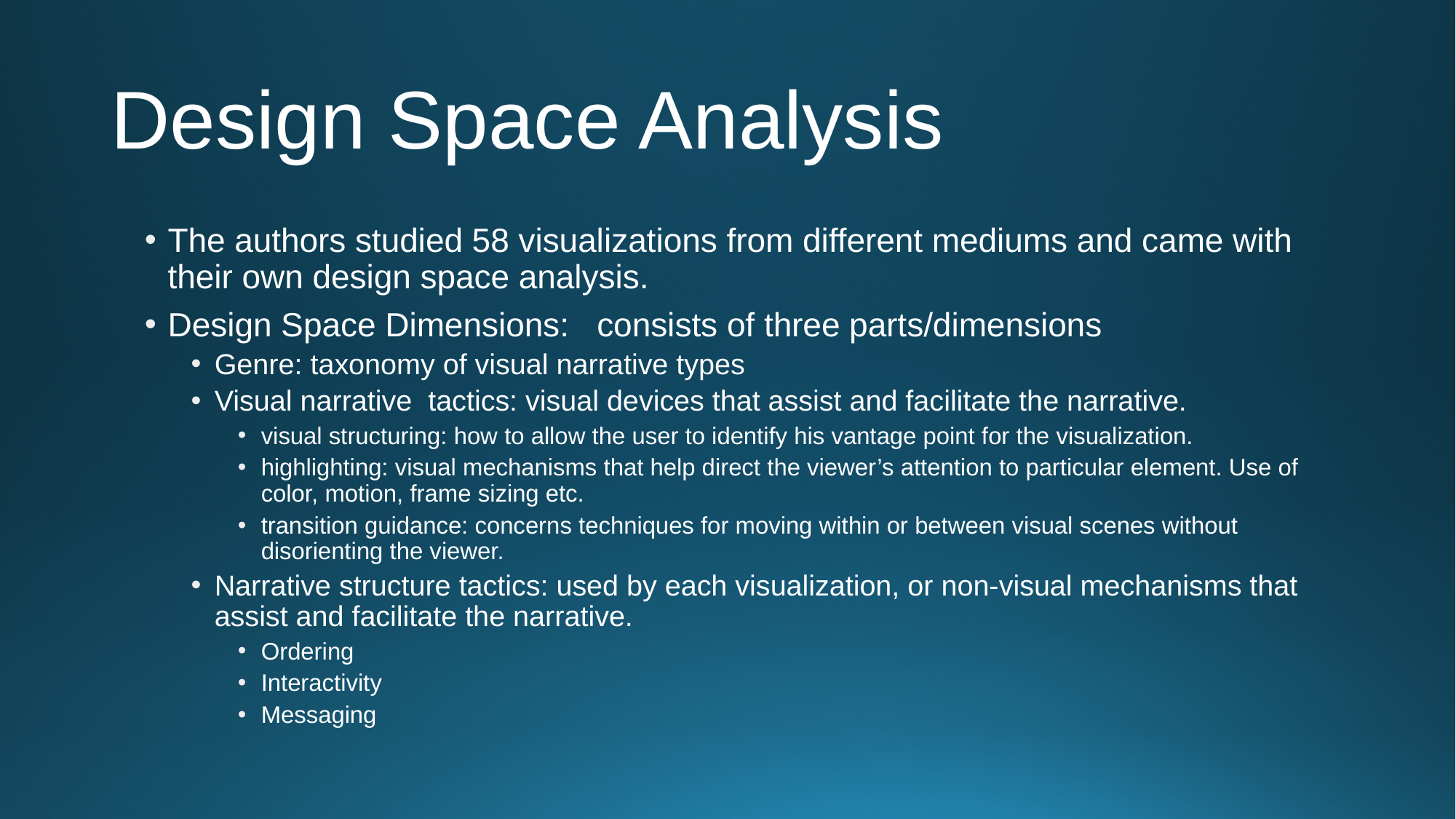

# Design Space Analysis
The authors studied 58 visualizations from different mediums and came with their own design space analysis.
Design Space Dimensions:   consists of three parts/dimensions
Genre: taxonomy of visual narrative types
Visual narrative  tactics: visual devices that assist and facilitate the narrative.
visual structuring: how to allow the user to identify his vantage point for the visualization.
highlighting: visual mechanisms that help direct the viewer’s attention to particular element. Use of color, motion, frame sizing etc.
transition guidance: concerns techniques for moving within or between visual scenes without disorienting the viewer.
Narrative structure tactics: used by each visualization, or non-visual mechanisms that assist and facilitate the narrative.
Ordering
Interactivity
Messaging